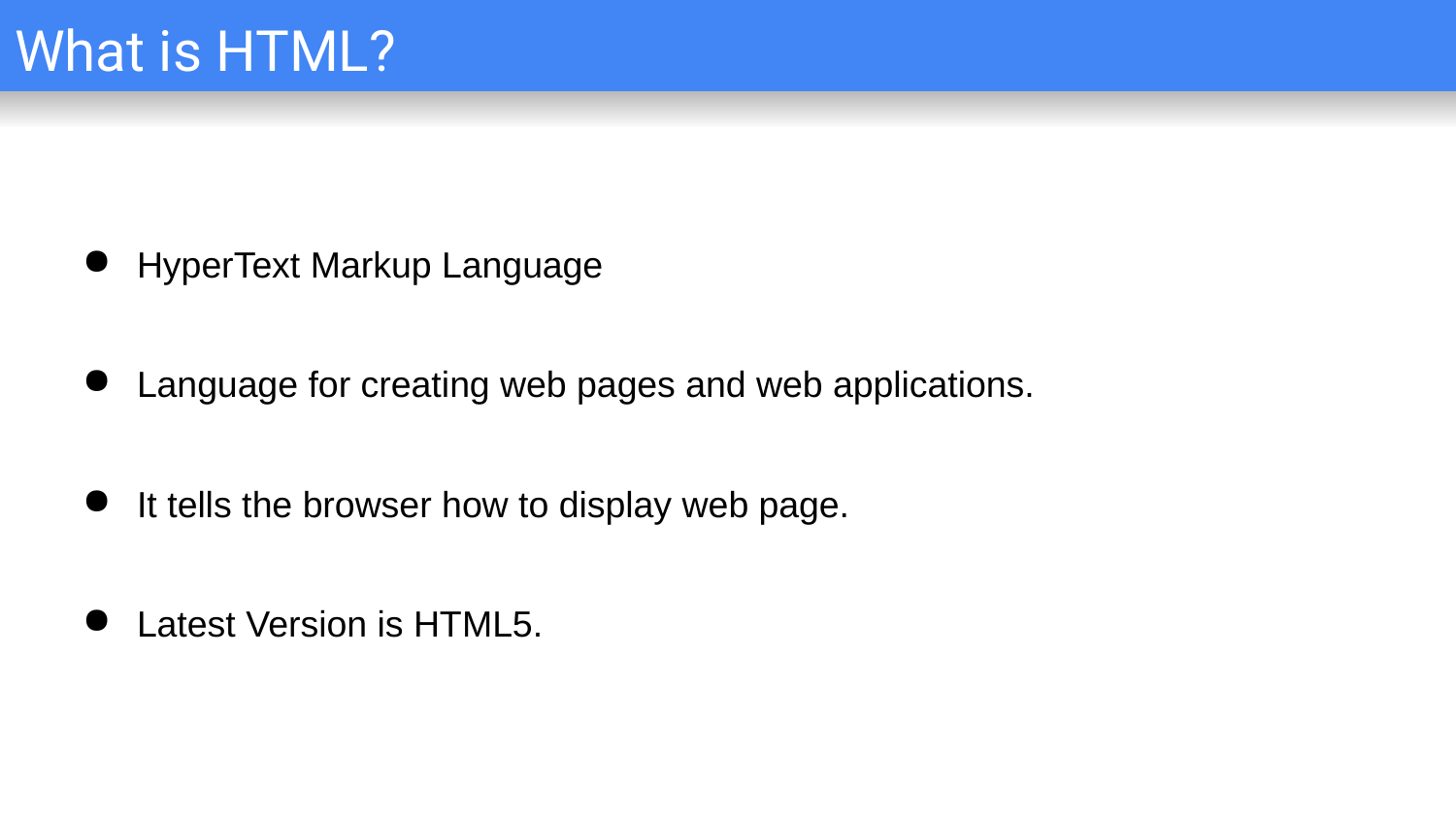

# What is HTML?

HyperText Markup Language
Language for creating web pages and web applications.
It tells the browser how to display web page.
Latest Version is HTML5.